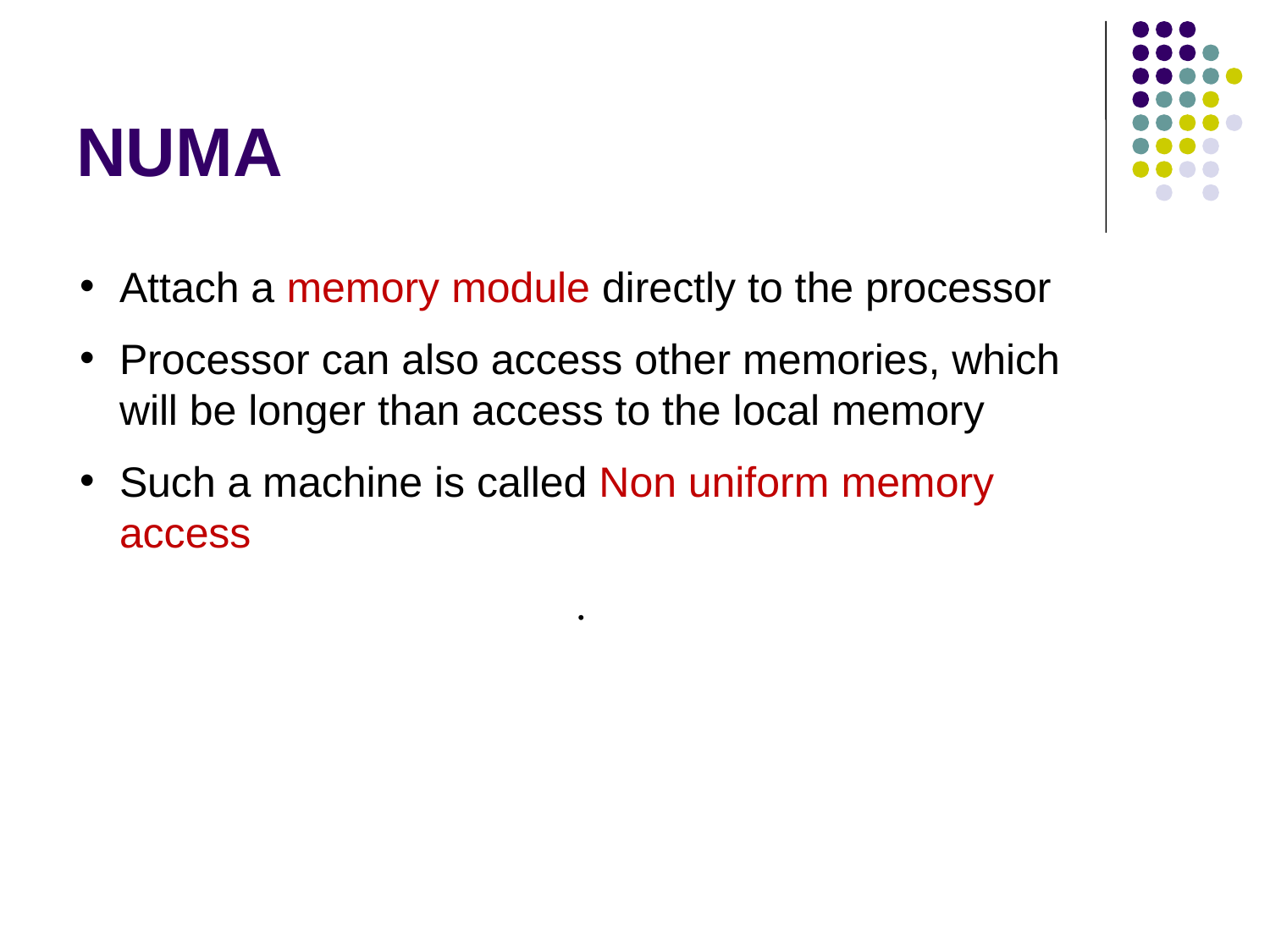

# NUMA
Attach a memory module directly to the processor
Processor can also access other memories, which will be longer than access to the local memory
Such a machine is called Non uniform memory access
.